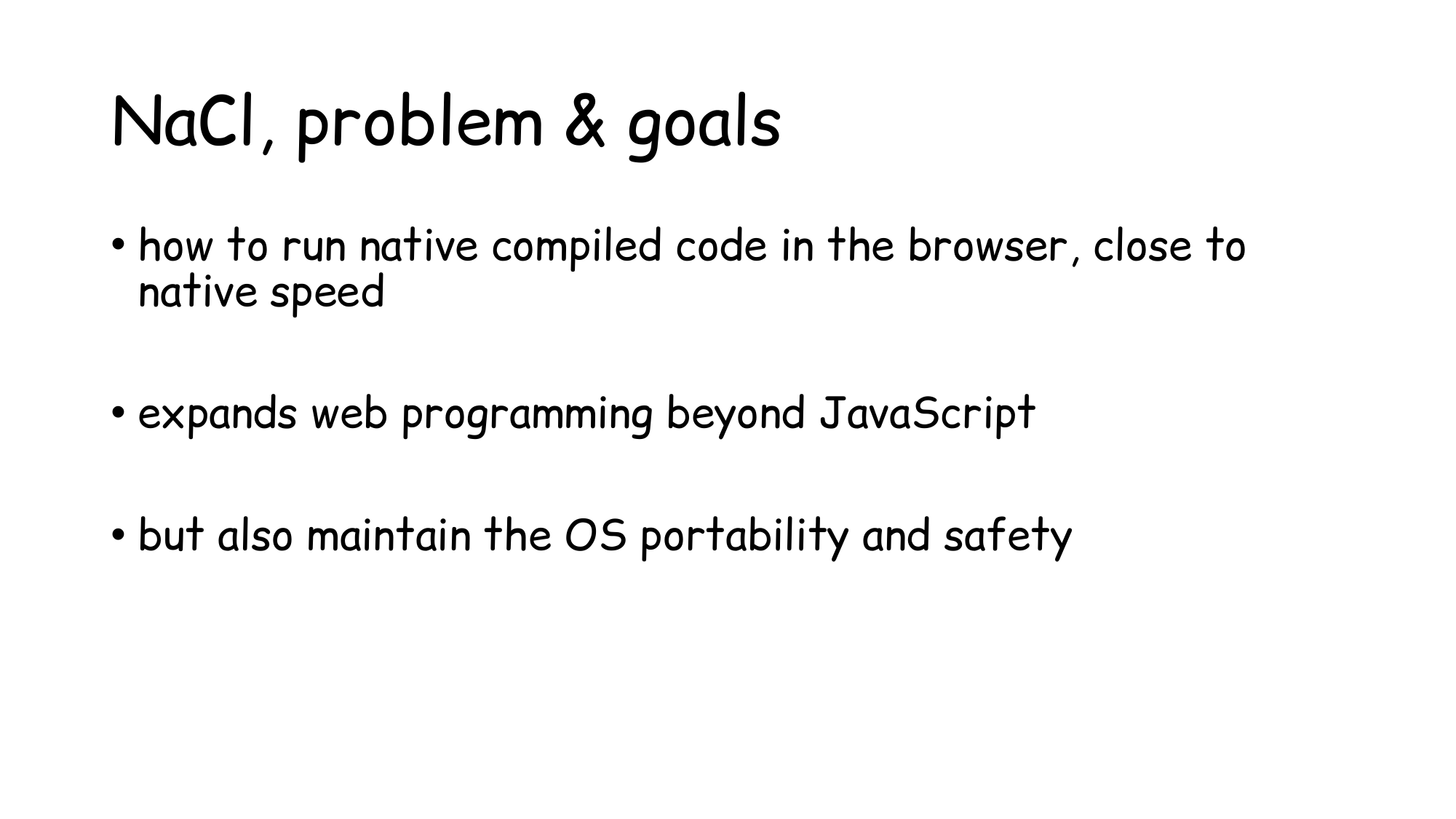

# NaCl, problem & goals
how to run native compiled code in the browser, close to native speed

expands web programming beyond JavaScript

but also maintain the OS portability and safety